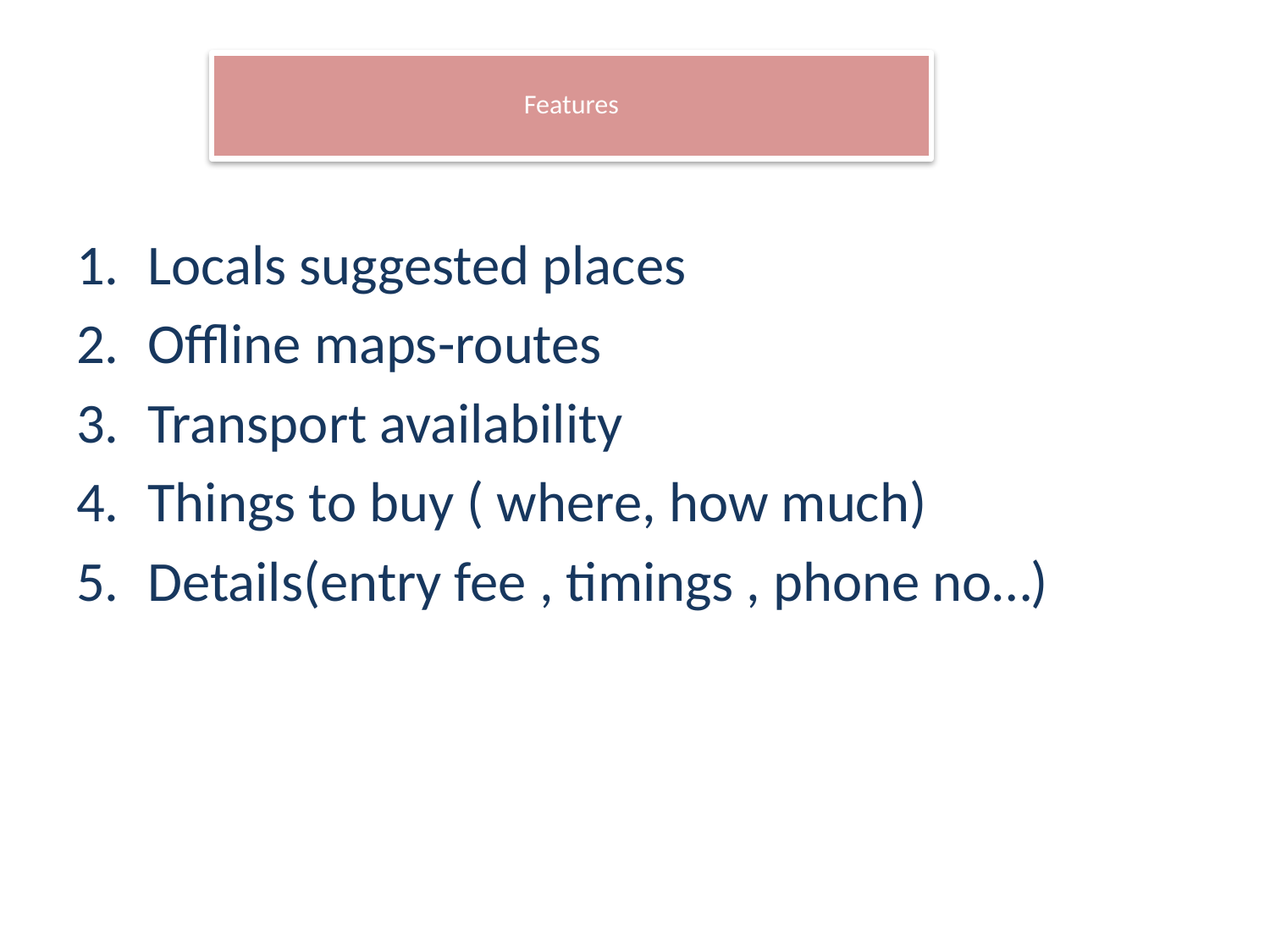

# Features
Locals suggested places
Offline maps-routes
Transport availability
Things to buy ( where, how much)
Details(entry fee , timings , phone no…)